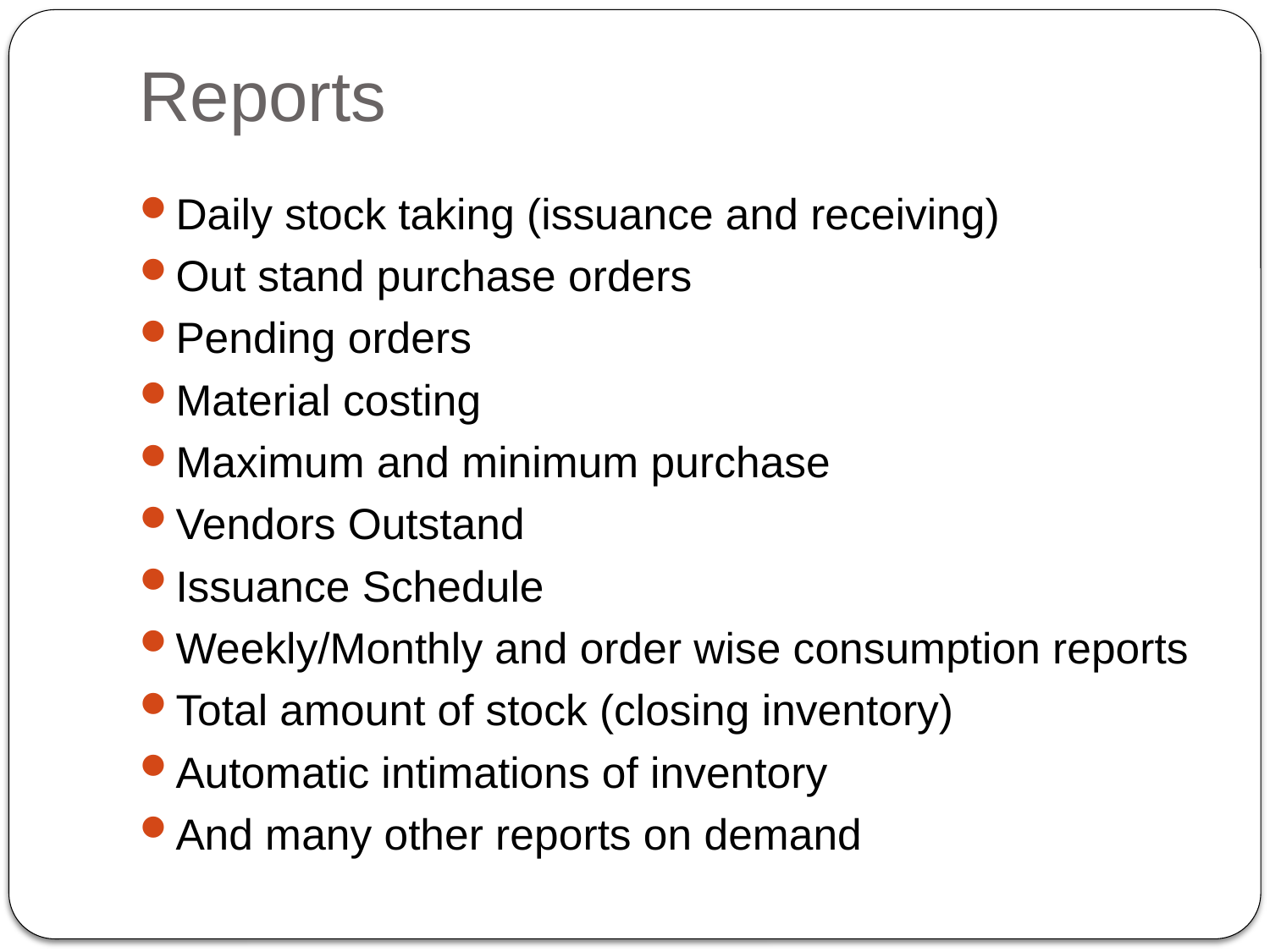

# Reports
Daily stock taking (issuance and receiving)
Out stand purchase orders
Pending orders
Material costing
Maximum and minimum purchase
Vendors Outstand
Issuance Schedule
Weekly/Monthly and order wise consumption reports
Total amount of stock (closing inventory)
Automatic intimations of inventory
And many other reports on demand